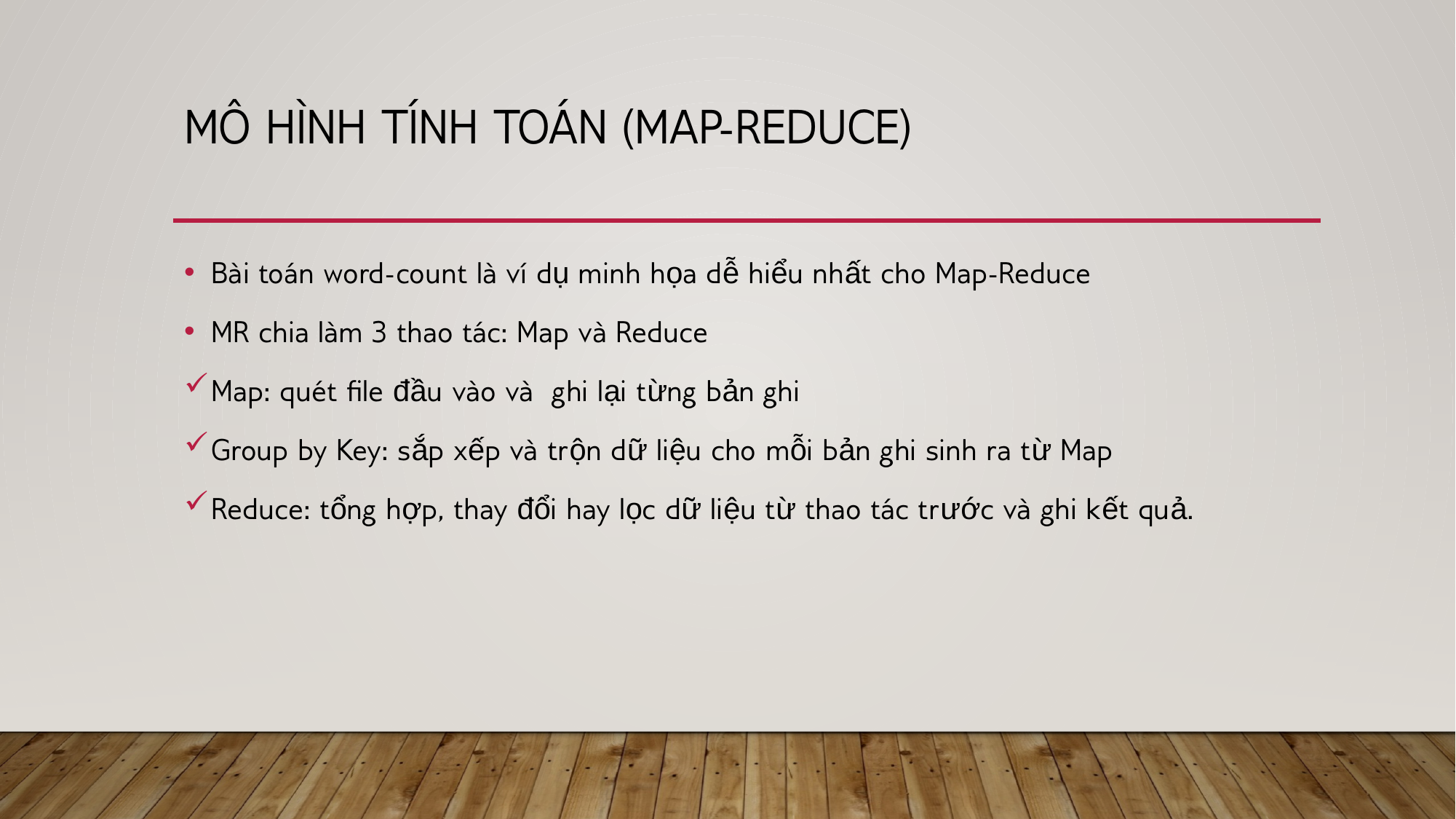

# Mô hình tính toán (Map-Reduce)
Bài toán word-count là ví dụ minh họa dễ hiểu nhất cho Map-Reduce
MR chia làm 3 thao tác: Map và Reduce
Map: quét file đầu vào và  ghi lại từng bản ghi
Group by Key: sắp xếp và trộn dữ liệu cho mỗi bản ghi sinh ra từ Map
Reduce: tổng hợp, thay đổi hay lọc dữ liệu từ thao tác trước và ghi kết quả.